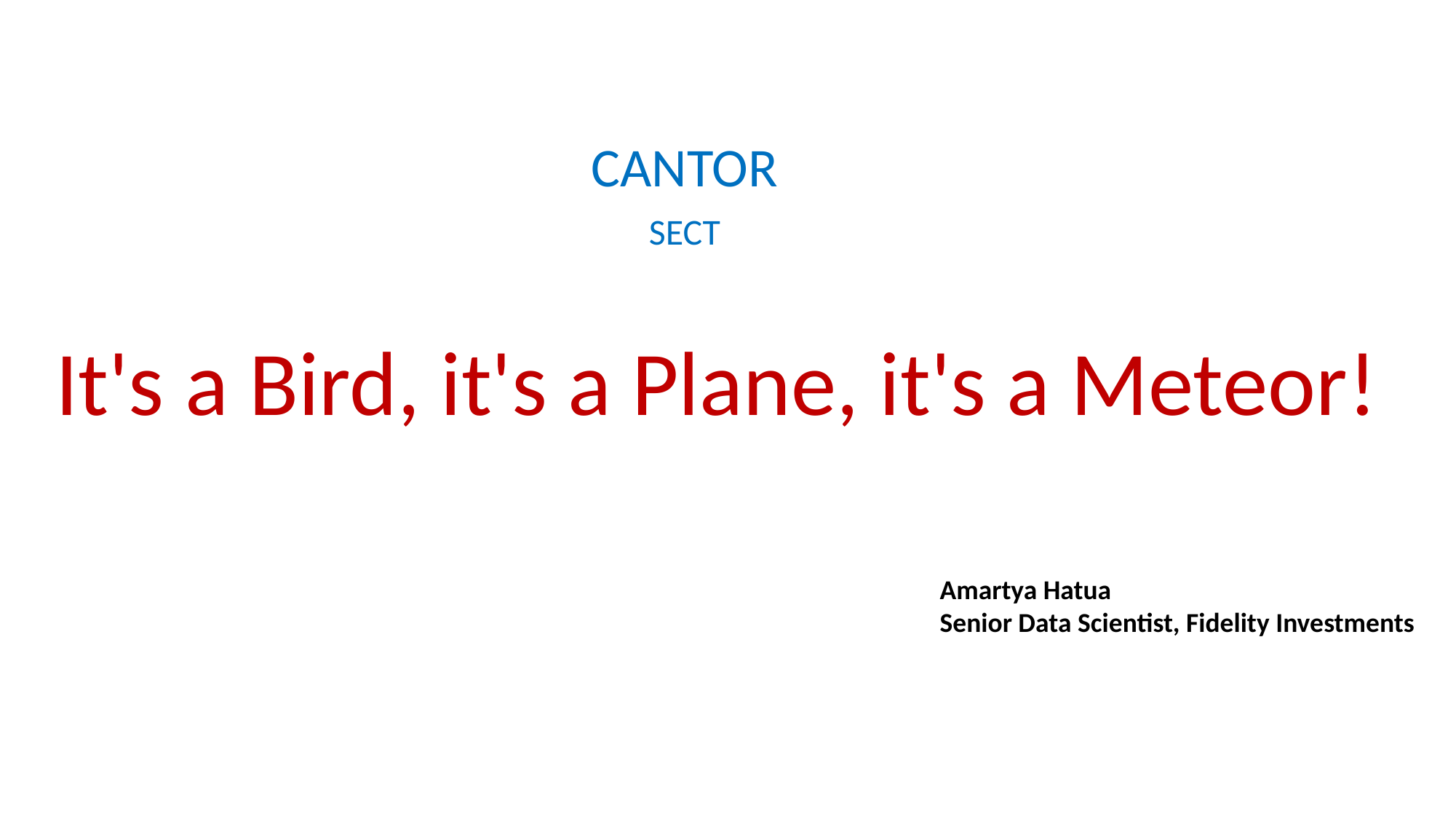

# It's a Bird, it's a Plane, it's a Meteor!
CANTOR
SECT
Amartya Hatua
Senior Data Scientist, Fidelity Investments